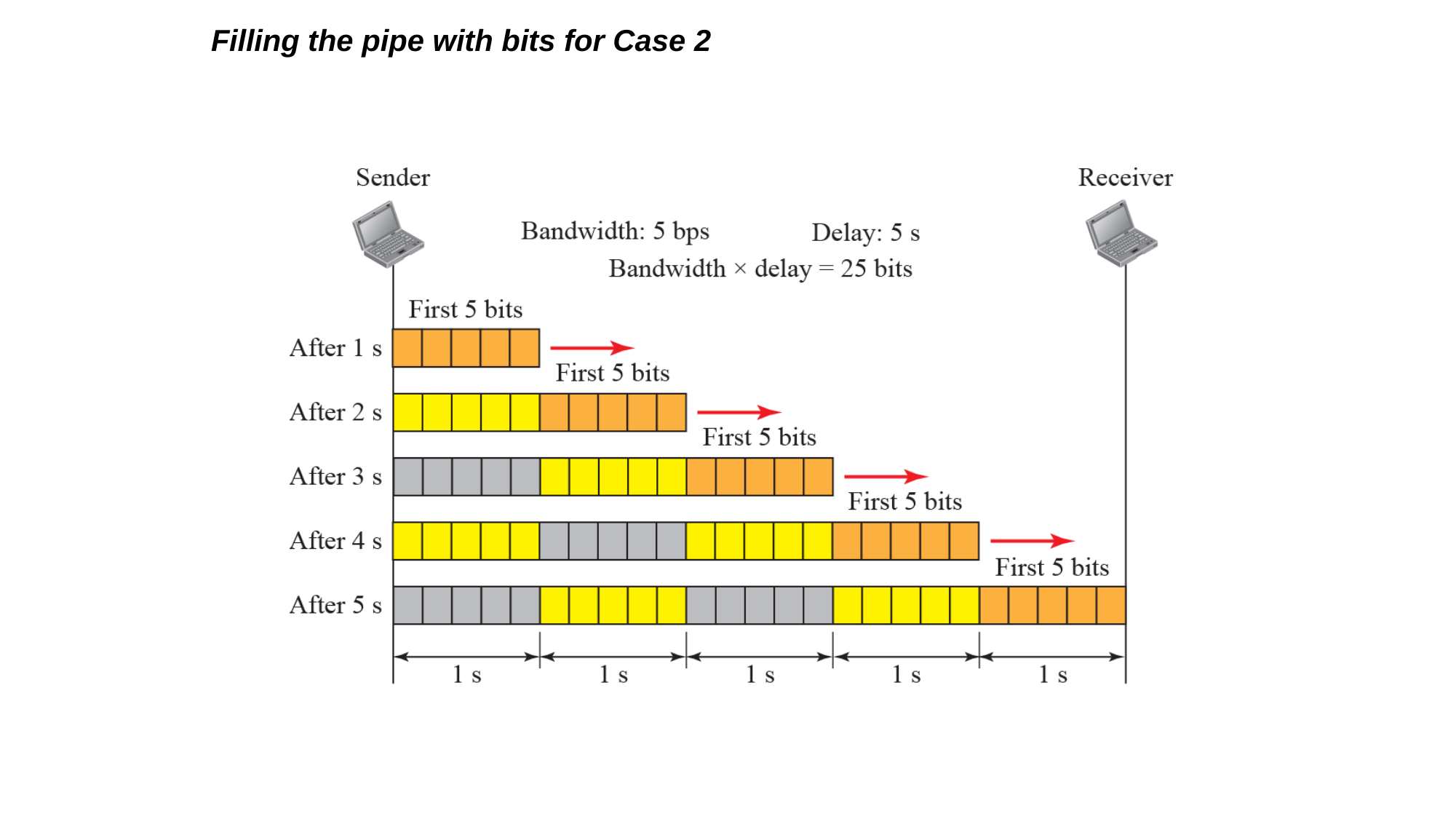

# Filling the pipe with bits for Case 2